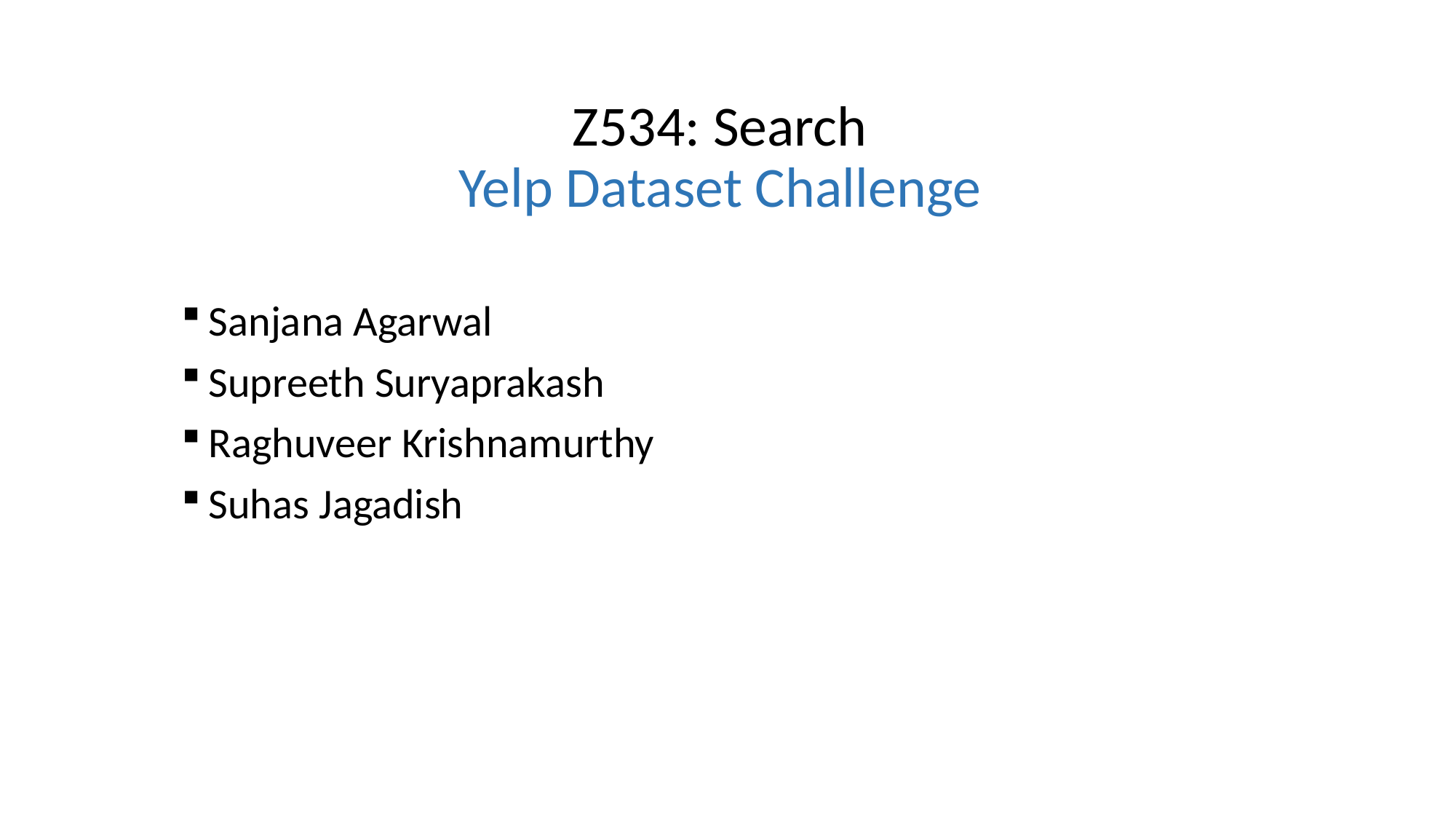

# Z534: Search Yelp Dataset Challenge
Sanjana Agarwal
Supreeth Suryaprakash
Raghuveer Krishnamurthy
Suhas Jagadish